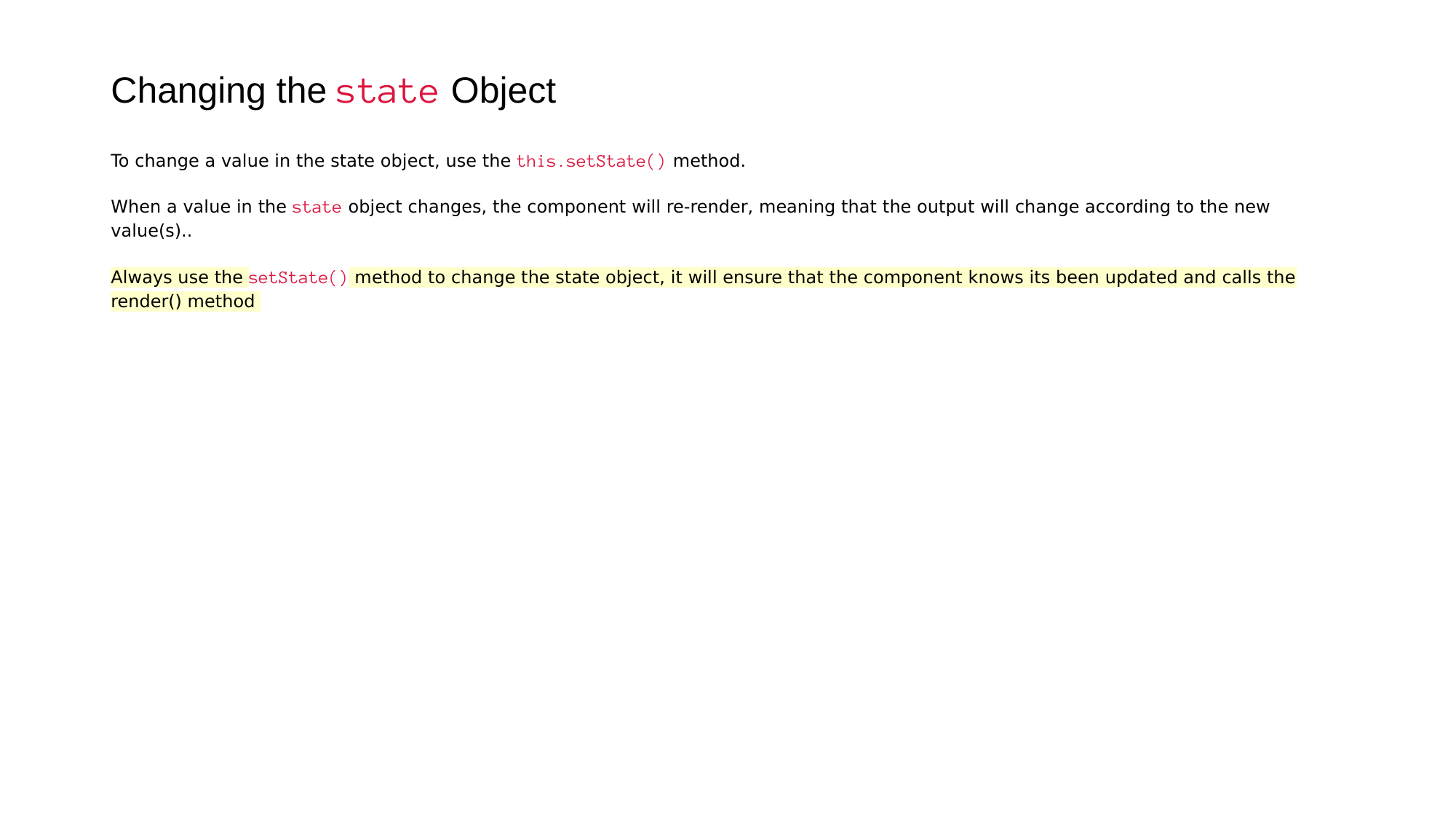

# Changing the state Object
To change a value in the state object, use the this.setState() method.
When a value in the state object changes, the component will re-render, meaning that the output will change according to the new value(s)..
Always use the setState() method to change the state object, it will ensure that the component knows its been updated and calls the render() method